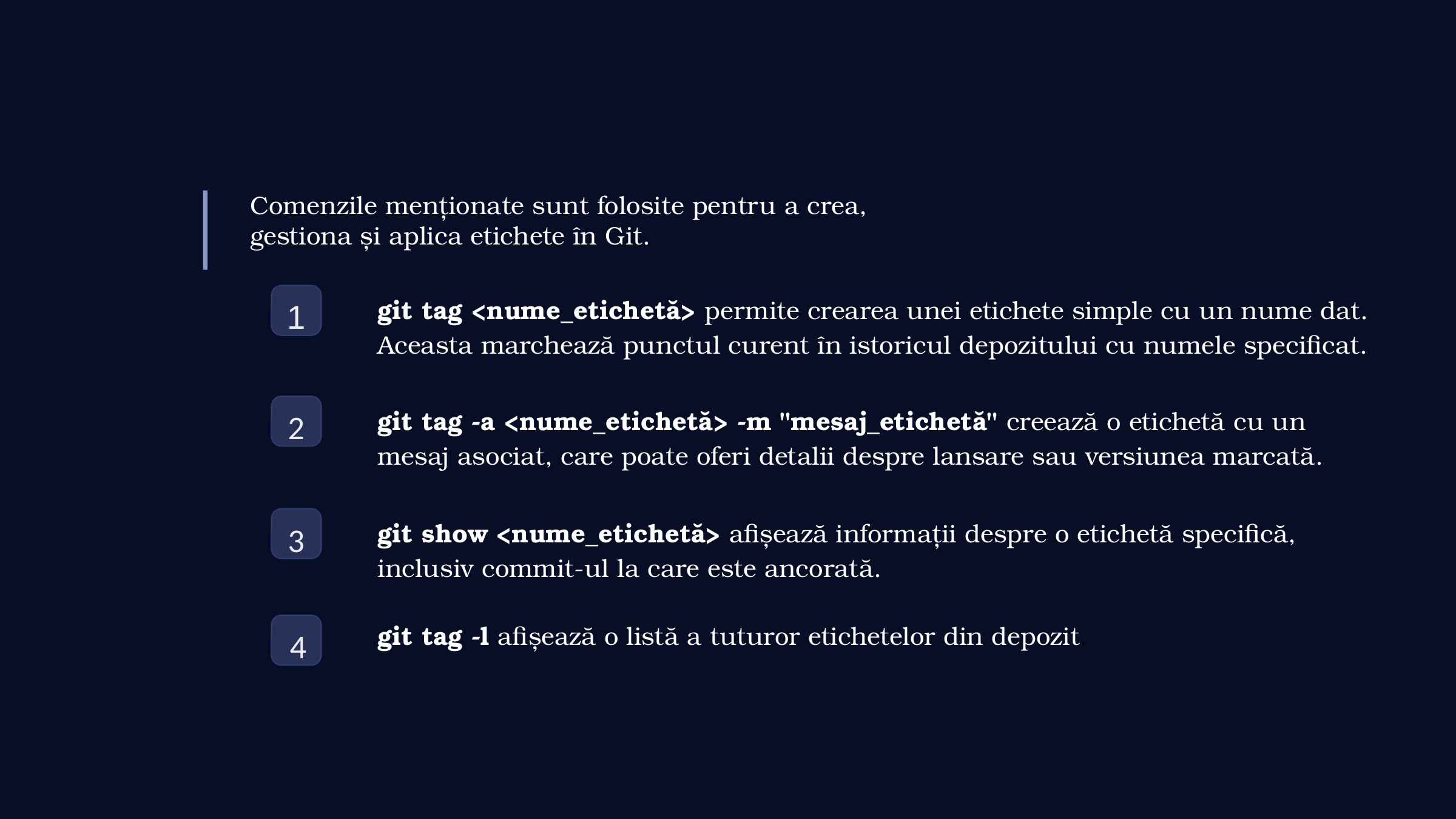

Comenzile menționate sunt folosite pentru a crea,
gestiona și aplica etichete în Git.

git tag <nume_etichetă> permite crearea unei etichete simple cu un nume dat. Aceasta marchează punctul curent în istoricul depozitului cu numele specificat.

1

git tag -a <nume_etichetă> -m "mesaj_etichetă" creează o etichetă cu un mesaj asociat, care poate oferi detalii despre lansare sau versiunea marcată.
2
git show <nume_etichetă> afișează informații despre o etichetă specifică, inclusiv commit-ul la care este ancorată.

3

git tag -l afișează o listă a tuturor etichetelor din depozit.
4